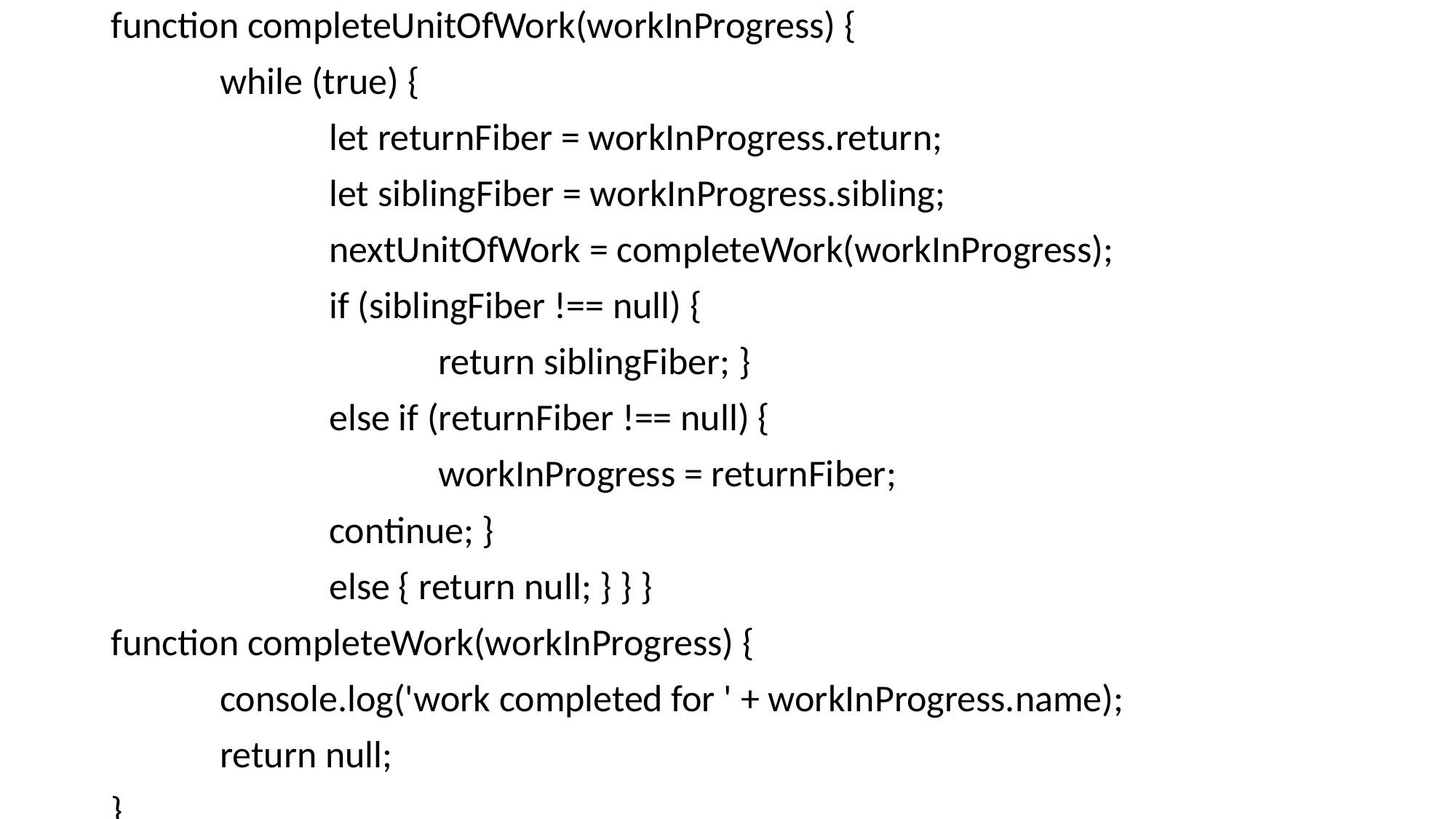

function completeUnitOfWork(workInProgress) {
	while (true) {
		let returnFiber = workInProgress.return;
		let siblingFiber = workInProgress.sibling;
		nextUnitOfWork = completeWork(workInProgress);
		if (siblingFiber !== null) {
			return siblingFiber; }
		else if (returnFiber !== null) {
			workInProgress = returnFiber;
		continue; }
		else { return null; } } }
function completeWork(workInProgress) {
	console.log('work completed for ' + workInProgress.name);
	return null;
}